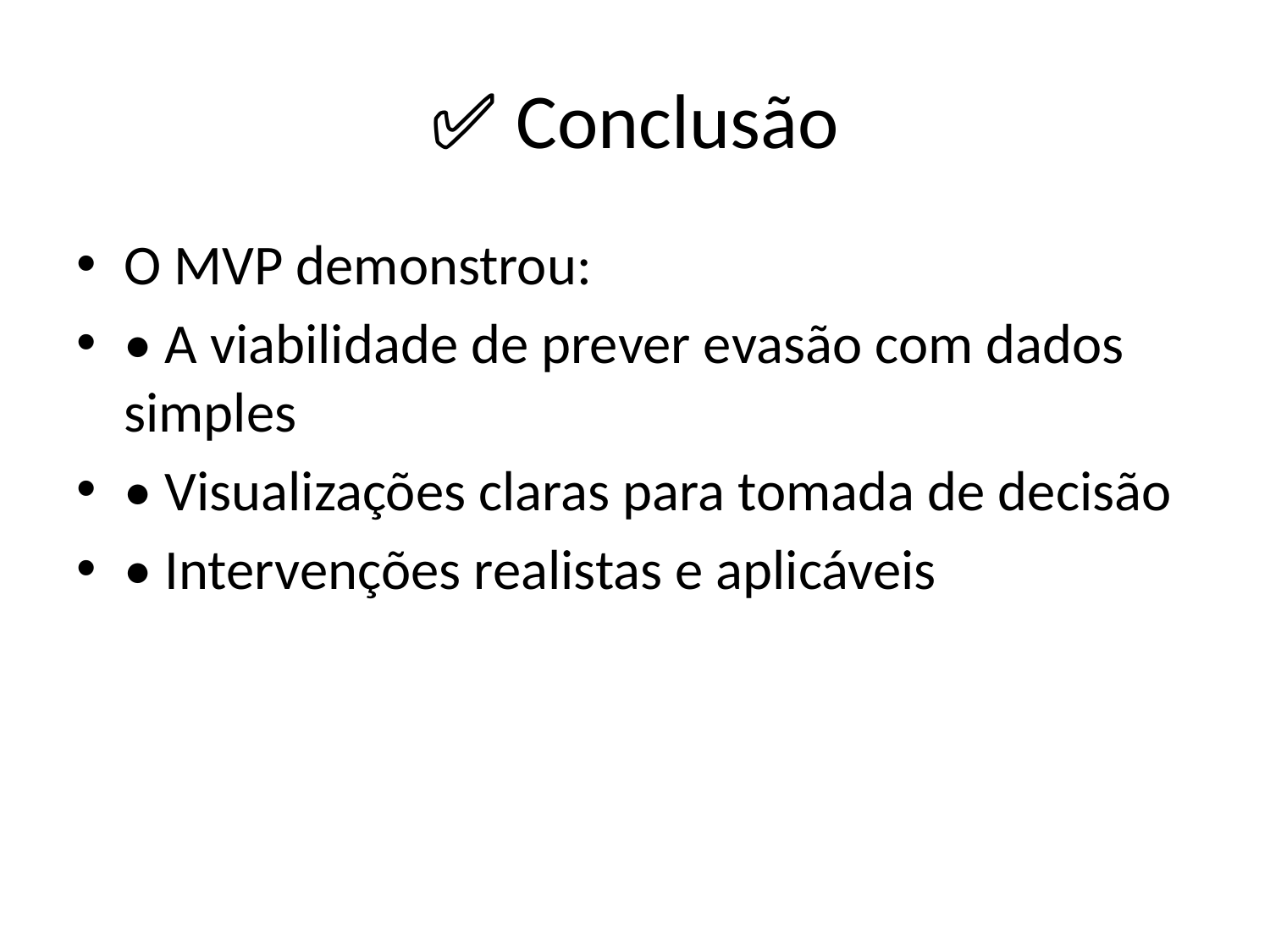

# ✅ Conclusão
O MVP demonstrou:
• A viabilidade de prever evasão com dados simples
• Visualizações claras para tomada de decisão
• Intervenções realistas e aplicáveis